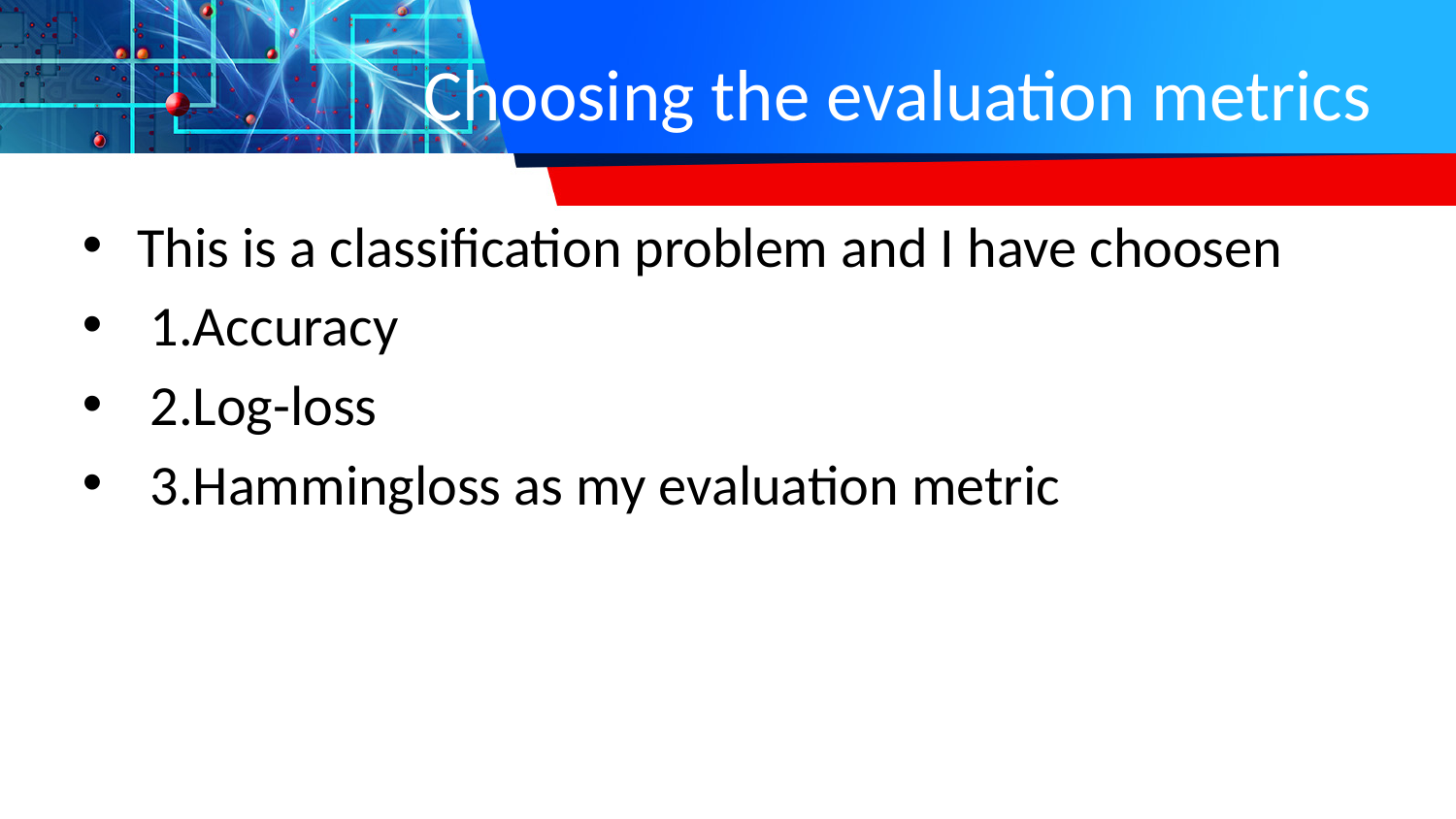

# Choosing the evaluation metrics
This is a classification problem and I have choosen
 1.Accuracy
 2.Log-loss
 3.Hammingloss as my evaluation metric